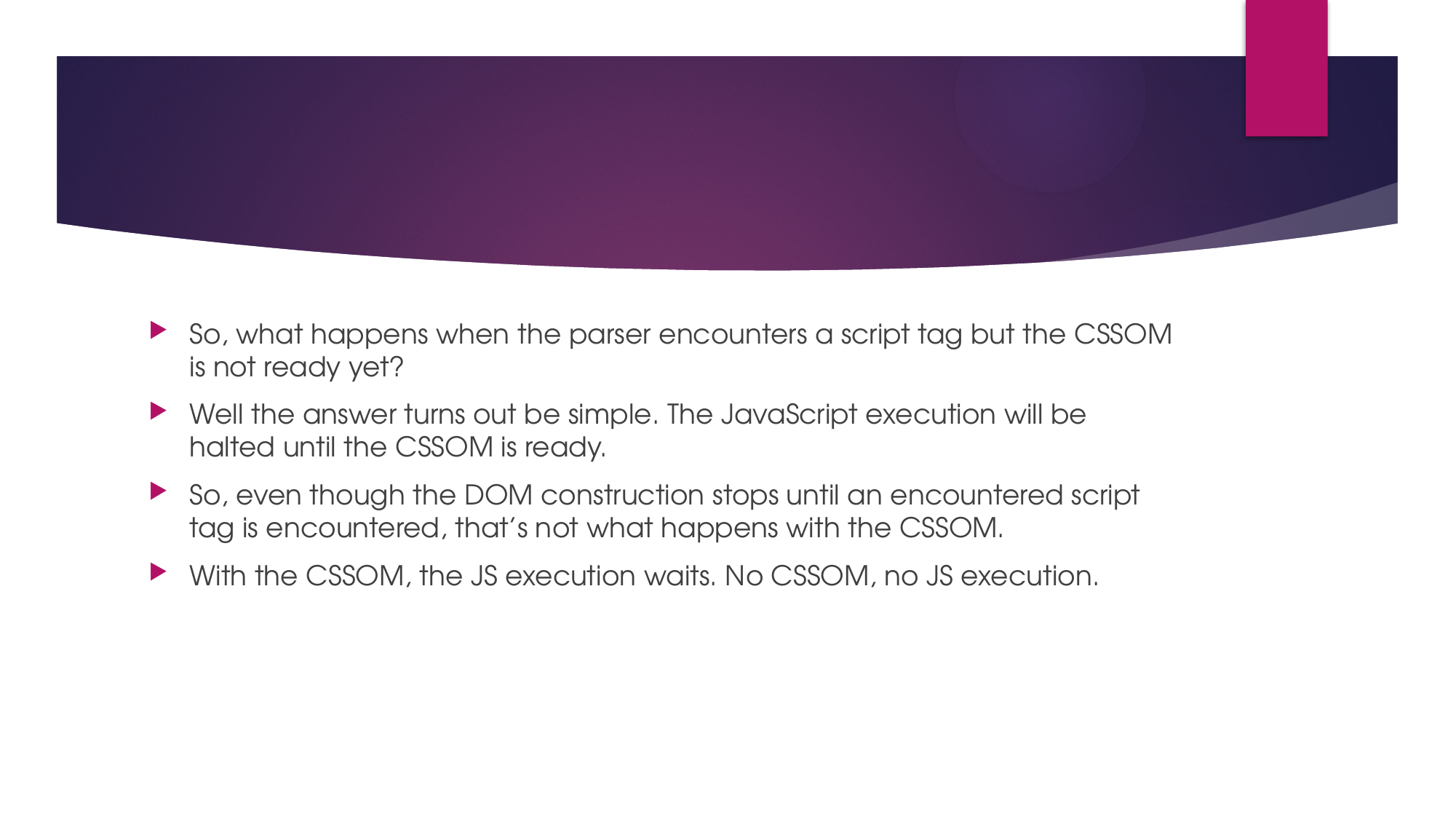

#
So, what happens when the parser encounters a script tag but the CSSOM is not ready yet?
Well the answer turns out be simple. The JavaScript execution will be halted until the CSSOM is ready.
So, even though the DOM construction stops until an encountered script tag is encountered, that’s not what happens with the CSSOM.
With the CSSOM, the JS execution waits. No CSSOM, no JS execution.